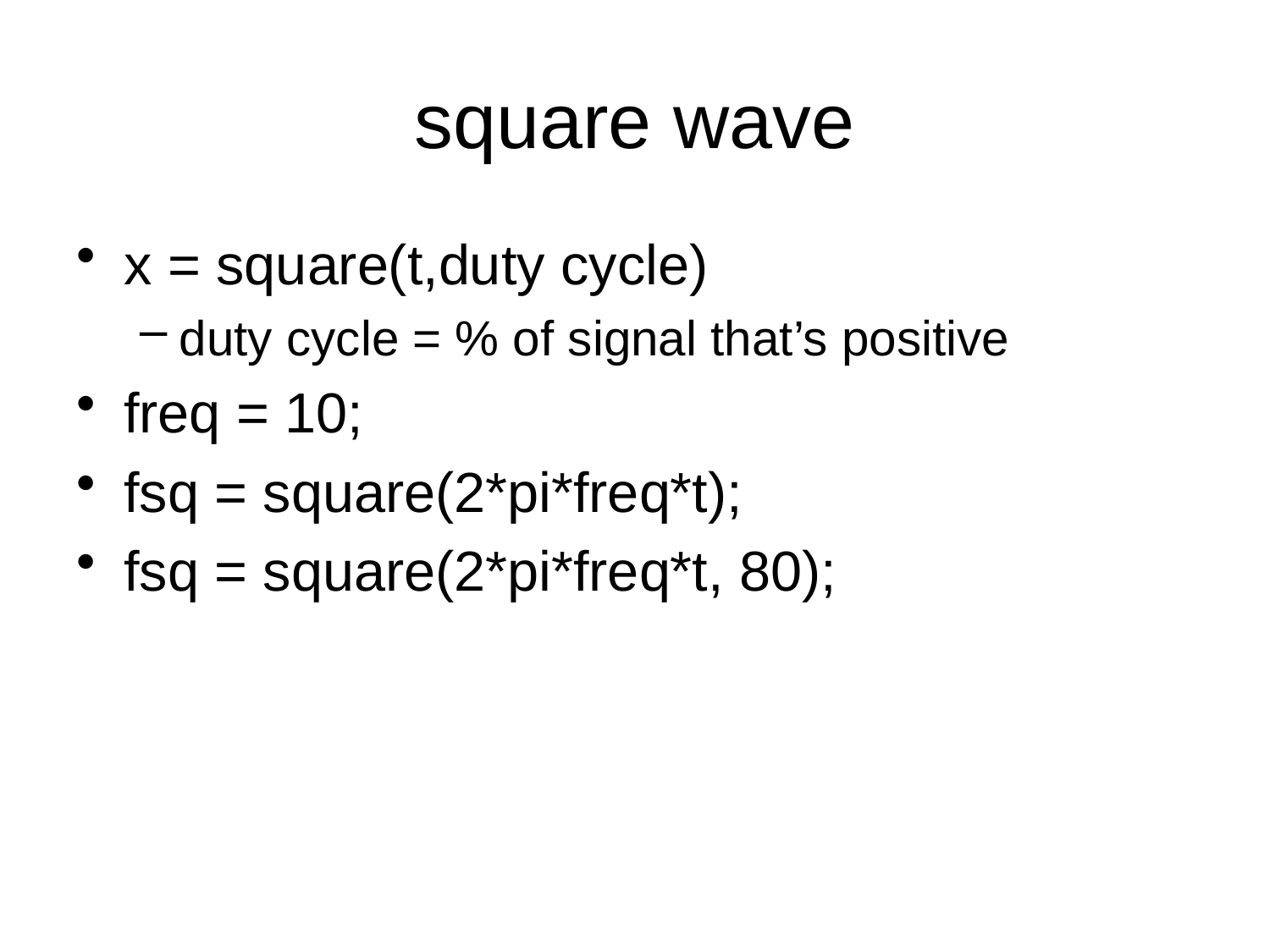

# square wave
x = square(t,duty cycle)
duty cycle = % of signal that’s positive
freq = 10;
fsq = square(2*pi*freq*t);
fsq = square(2*pi*freq*t, 80);